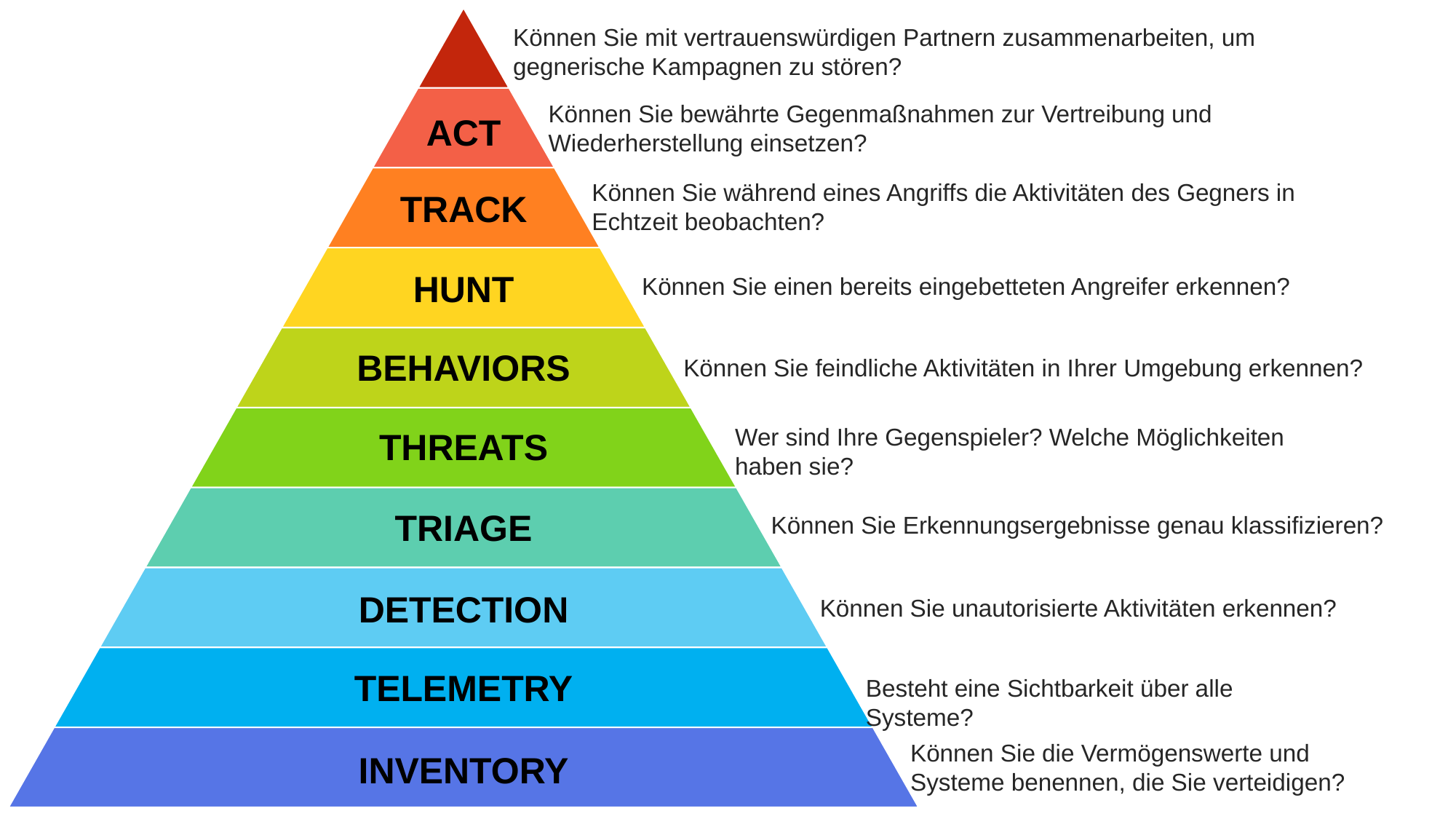

Können Sie mit vertrauenswürdigen Partnern zusammenarbeiten, um gegnerische Kampagnen zu stören?

Können Sie bewährte Gegenmaßnahmen zur Vertreibung und Wiederherstellung einsetzen?
ACT

Können Sie während eines Angriffs die Aktivitäten des Gegners in Echtzeit beobachten?
TRACK

Hunt
Können Sie einen bereits eingebetteten Angreifer erkennen?

behaviors
Können Sie feindliche Aktivitäten in Ihrer Umgebung erkennen?

Wer sind Ihre Gegenspieler? Welche Möglichkeiten haben sie?
threats

triage
Können Sie Erkennungsergebnisse genau klassifizieren?

detection
Können Sie unautorisierte Aktivitäten erkennen?

telemetry
Besteht eine Sichtbarkeit über alle Systeme?

Können Sie die Vermögenswerte und Systeme benennen, die Sie verteidigen?
inventory